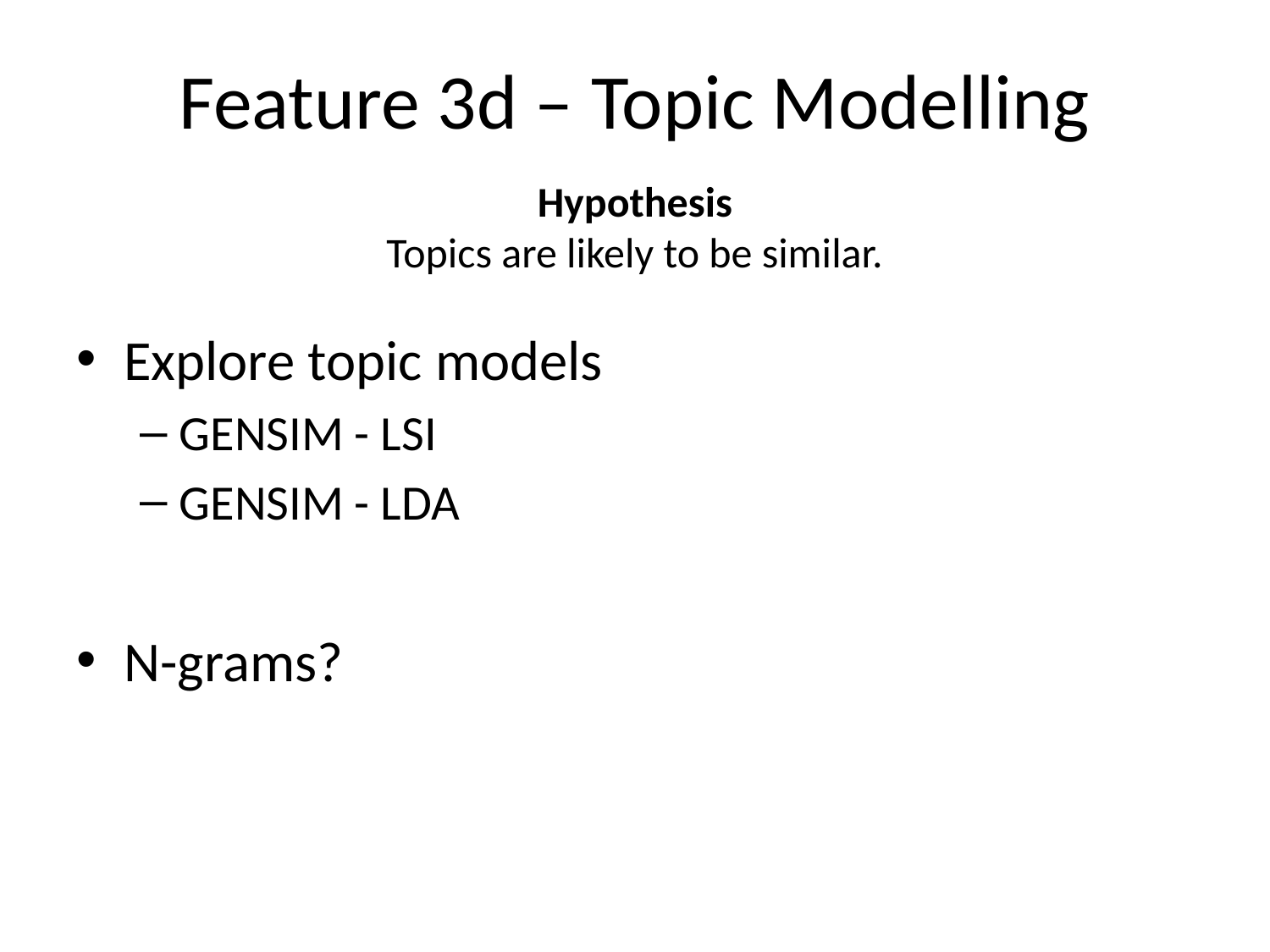

# Feature 3d – Topic Modelling
Hypothesis
Topics are likely to be similar.
Explore topic models
GENSIM - LSI
GENSIM - LDA

N-grams?